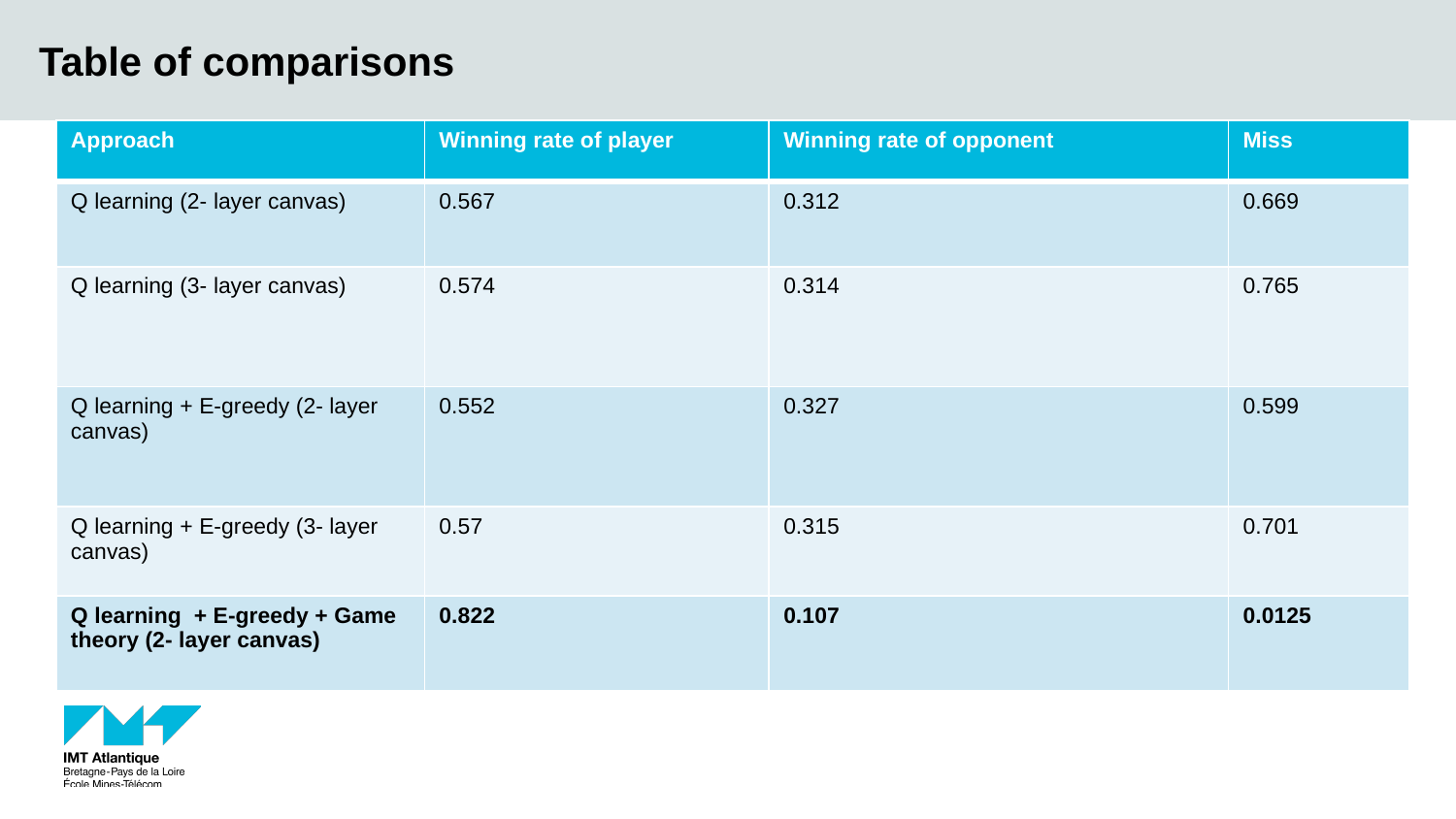

# Table of comparisons
| Approach | Winning rate of player | Winning rate of opponent | Miss |
| --- | --- | --- | --- |
| Q learning (2- layer canvas) | 0.567 | 0.312 | 0.669 |
| Q learning (3- layer canvas) | 0.574 | 0.314 | 0.765 |
| Q learning + E-greedy (2- layer canvas) | 0.552 | 0.327 | 0.599 |
| Q learning + E-greedy (3- layer canvas) | 0.57 | 0.315 | 0.701 |
| Q learning + E-greedy + Game theory (2- layer canvas) | 0.822 | 0.107 | 0.0125 |